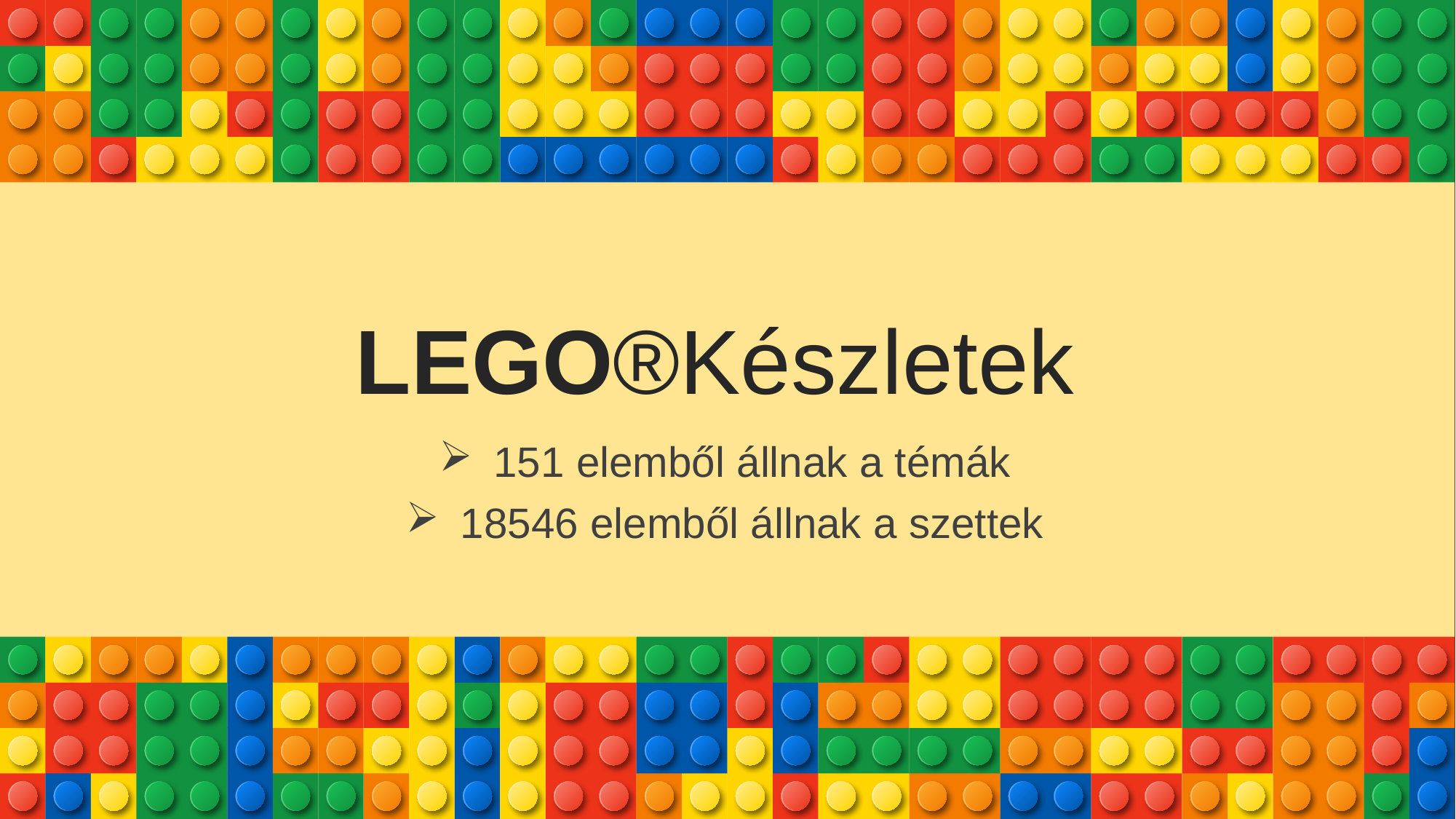

# LEGO®Készletek
151 elemből állnak a témák
18546 elemből állnak a szettek